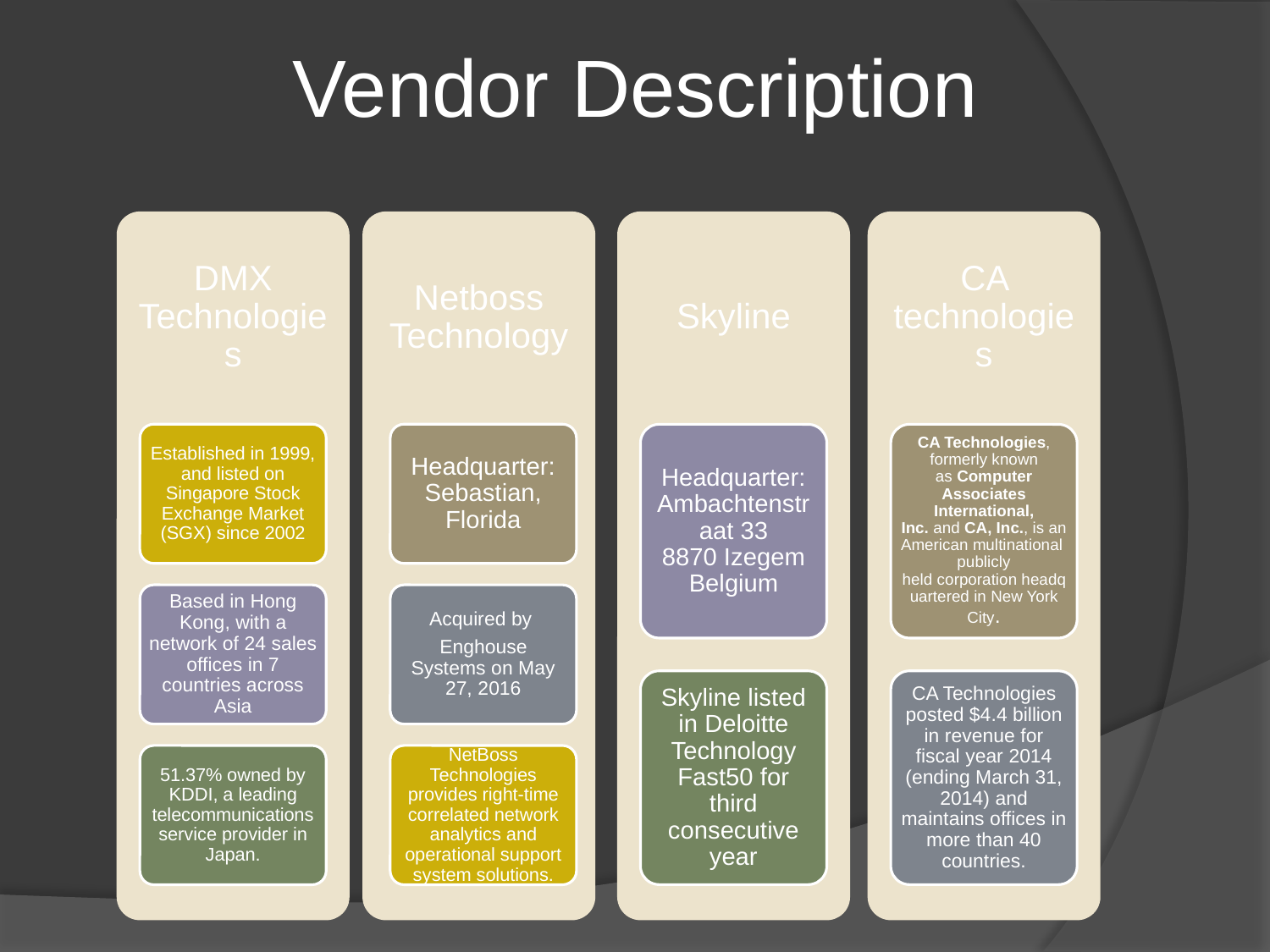

# Vendor Description
DMX Technologies
Established in 1999, and listed on Singapore Stock Exchange Market (SGX) since 2002
Based in Hong Kong, with a network of 24 sales offices in 7 countries across Asia
51.37% owned by KDDI, a leading telecommunications service provider in Japan.
Netboss Technology
Headquarter: Sebastian, Florida
Acquired by
Enghouse Systems on May 27, 2016
NetBoss Technologies provides right-time correlated network analytics and operational support system solutions.
Skyline
Headquarter: Ambachtenstraat 33
8870 Izegem
Belgium
Skyline listed in Deloitte Technology Fast50 for third consecutive year
CA technologies
CA Technologies, formerly known as Computer Associates International, Inc. and CA, Inc., is an American multinational publicly held corporation headquartered in New York City.
CA Technologies posted $4.4 billion in revenue for fiscal year 2014 (ending March 31, 2014) and maintains offices in more than 40 countries.